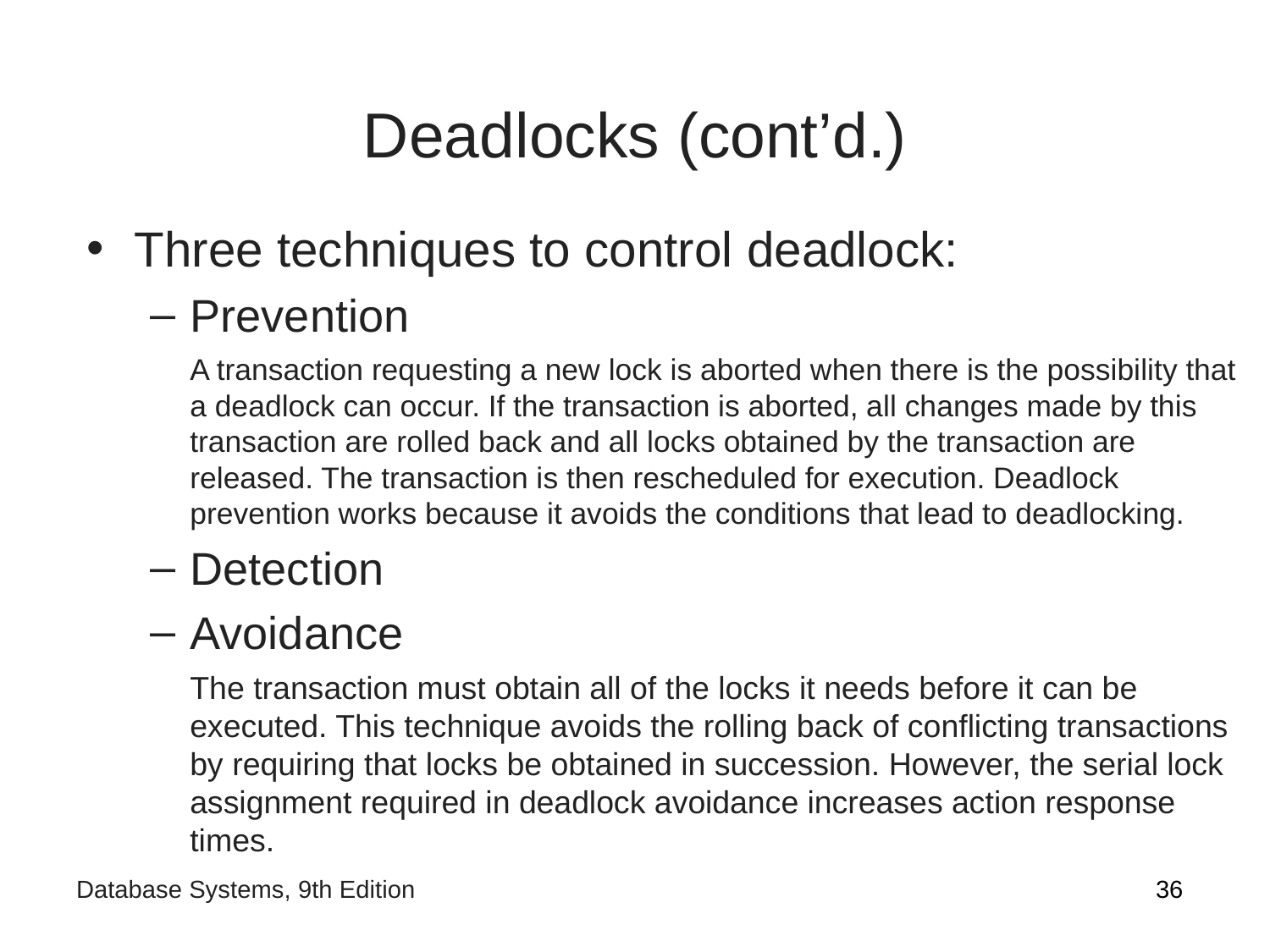

# Deadlocks (cont’d.)
Three techniques to control deadlock:
Prevention
A transaction requesting a new lock is aborted when there is the possibility that a deadlock can occur. If the transaction is aborted, all changes made by this transaction are rolled back and all locks obtained by the transaction are released. The transaction is then rescheduled for execution. Deadlock prevention works because it avoids the conditions that lead to deadlocking.
Detection
Avoidance
The transaction must obtain all of the locks it needs before it can be executed. This technique avoids the rolling back of conflicting transactions by requiring that locks be obtained in succession. However, the serial lock assignment required in deadlock avoidance increases action response times.
36
Database Systems, 9th Edition